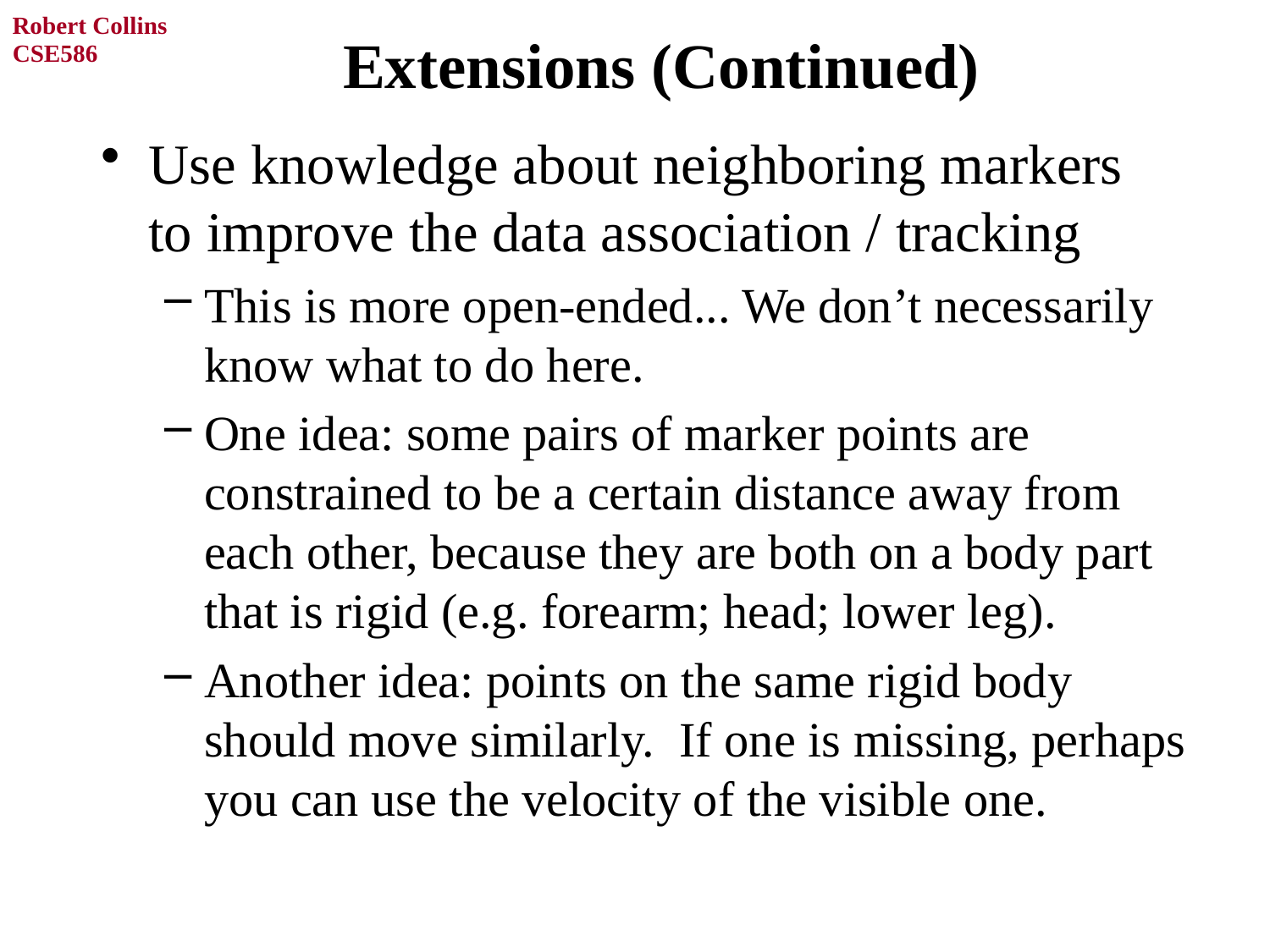

# Extensions (Continued)
Use knowledge about neighboring markers
to improve the data association / tracking
This is more open-ended... We don’t necessarily know what to do here.
One idea: some pairs of marker points are constrained to be a certain distance away from each other, because they are both on a body part that is rigid (e.g. forearm; head; lower leg).
Another idea: points on the same rigid body should move similarly.  If one is missing, perhaps you can use the velocity of the visible one.